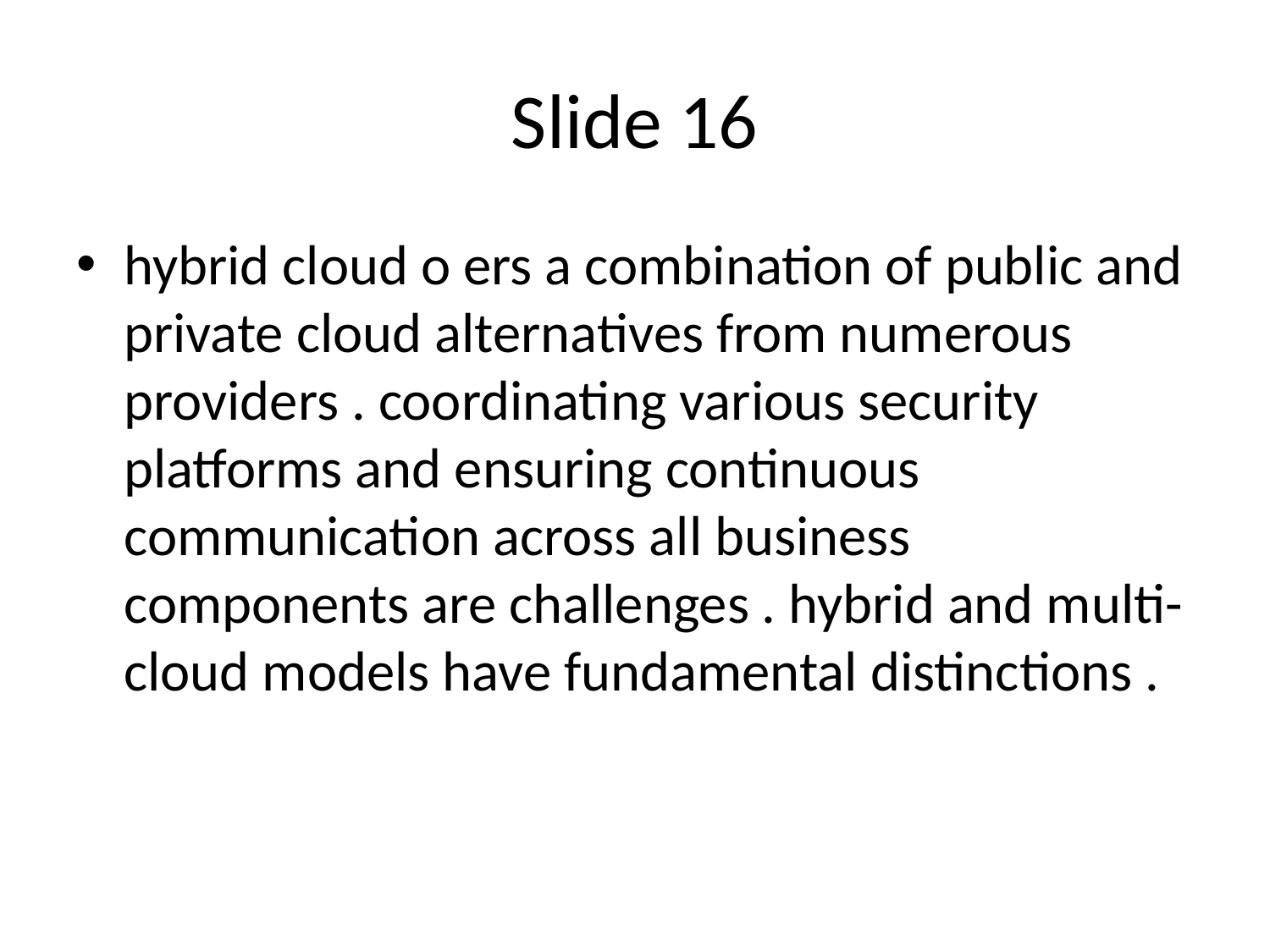

# Slide 16
hybrid cloud o ers a combination of public and private cloud alternatives from numerous providers . coordinating various security platforms and ensuring continuous communication across all business components are challenges . hybrid and multi-cloud models have fundamental distinctions .